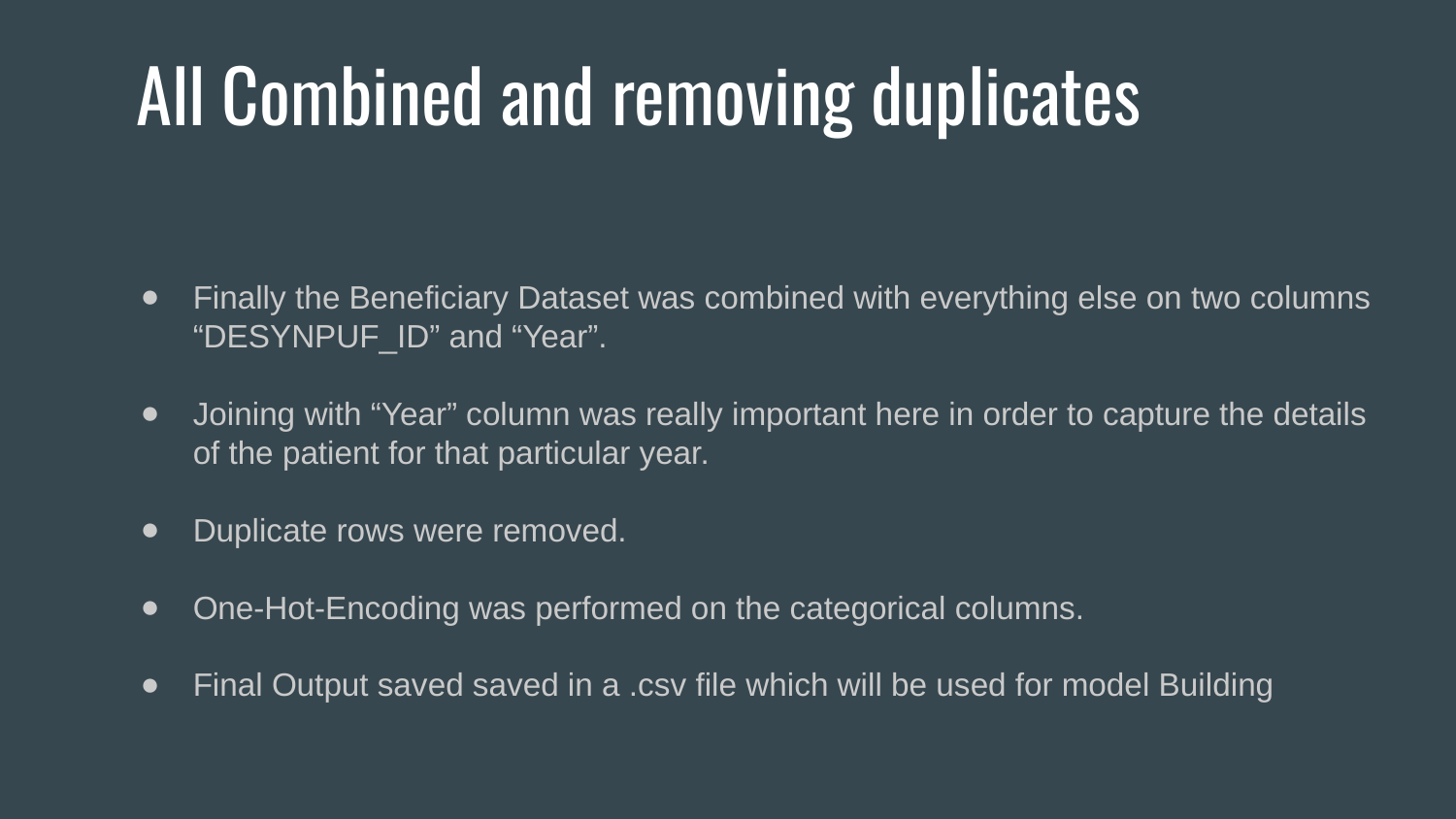

# All Combined and removing duplicates
Finally the Beneficiary Dataset was combined with everything else on two columns “DESYNPUF_ID” and “Year”.
Joining with “Year” column was really important here in order to capture the details of the patient for that particular year.
Duplicate rows were removed.
One-Hot-Encoding was performed on the categorical columns.
Final Output saved saved in a .csv file which will be used for model Building